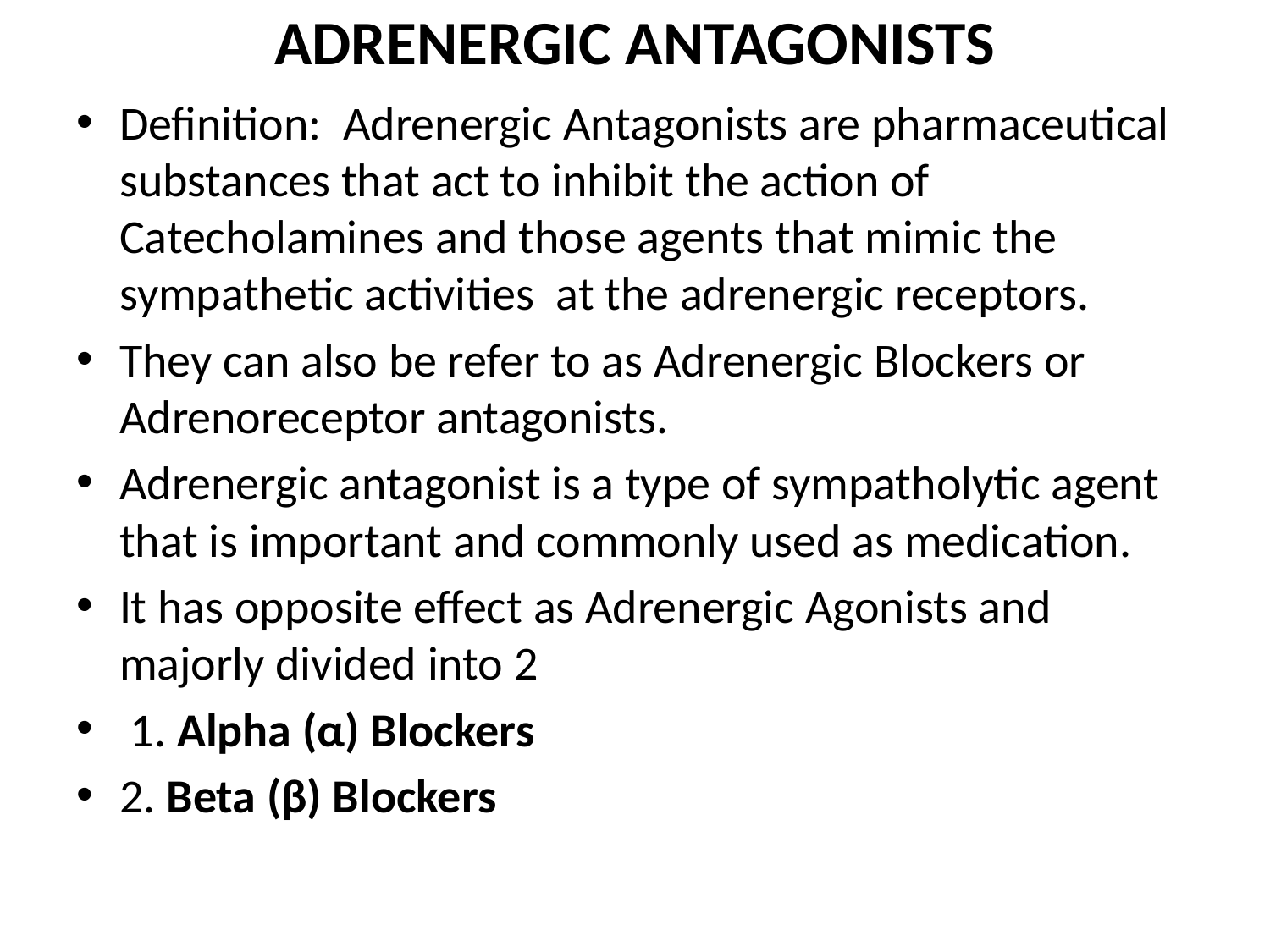

# ADRENERGIC ANTAGONISTS
Definition:  Adrenergic Antagonists are pharmaceutical substances that act to inhibit the action of Catecholamines and those agents that mimic the sympathetic activities  at the adrenergic receptors.
They can also be refer to as Adrenergic Blockers or Adrenoreceptor antagonists.
Adrenergic antagonist is a type of sympatholytic agent that is important and commonly used as medication.
It has opposite effect as Adrenergic Agonists and majorly divided into 2
 1. Alpha (α) Blockers
2. Beta (β) Blockers